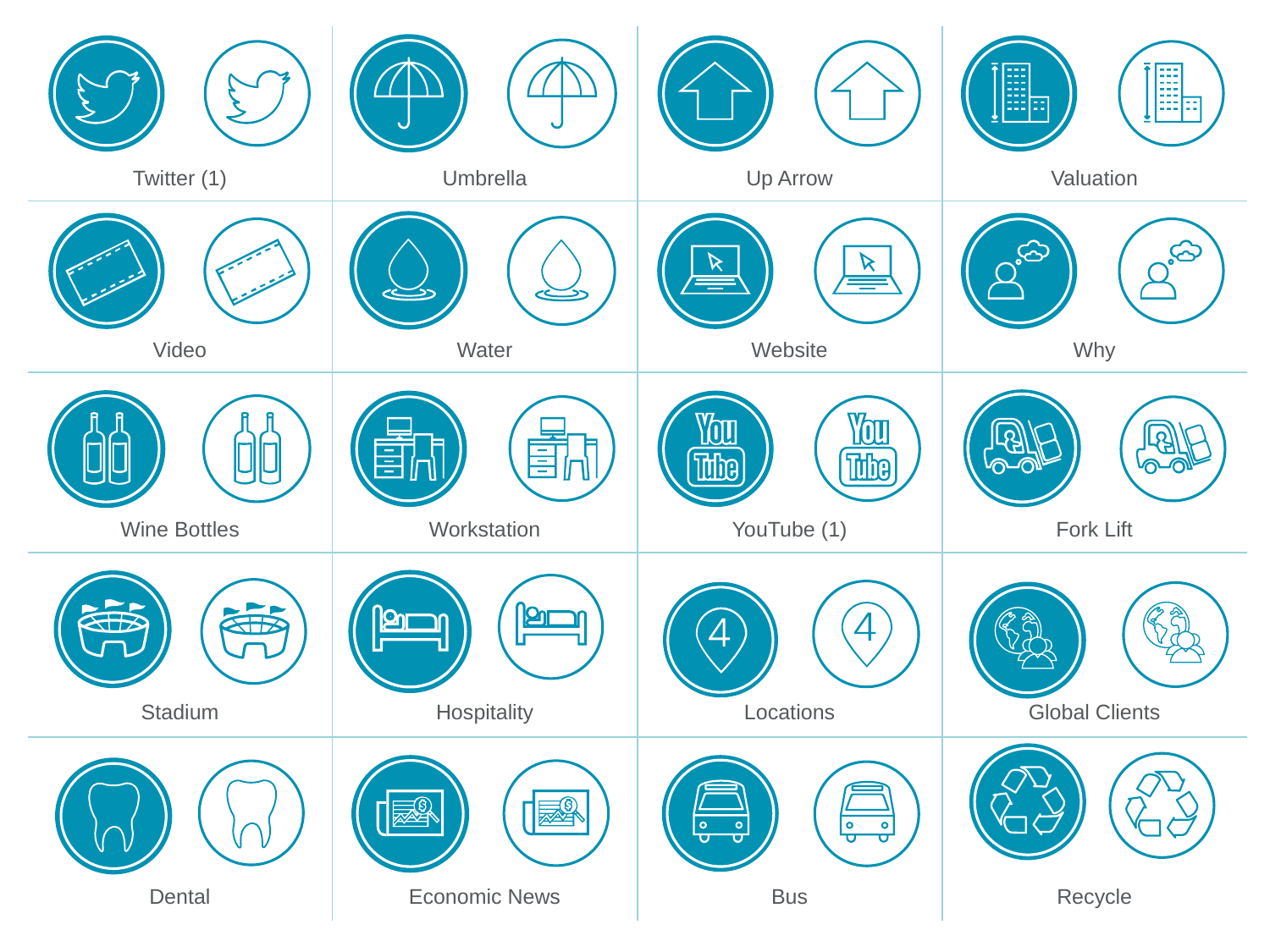

|  |  |  |  |
| --- | --- | --- | --- |
| Twitter (1) | Umbrella | Up Arrow | Valuation |
|  |  |  |  |
| Video | Water | Website | Why |
|  |  |  |  |
| Wine Bottles | Workstation | YouTube (1) | Fork Lift |
|  |  |  |  |
| Stadium | Hospitality | Locations | Global Clients |
|  |  |  |  |
| Dental | Economic News | Bus | Recycle |